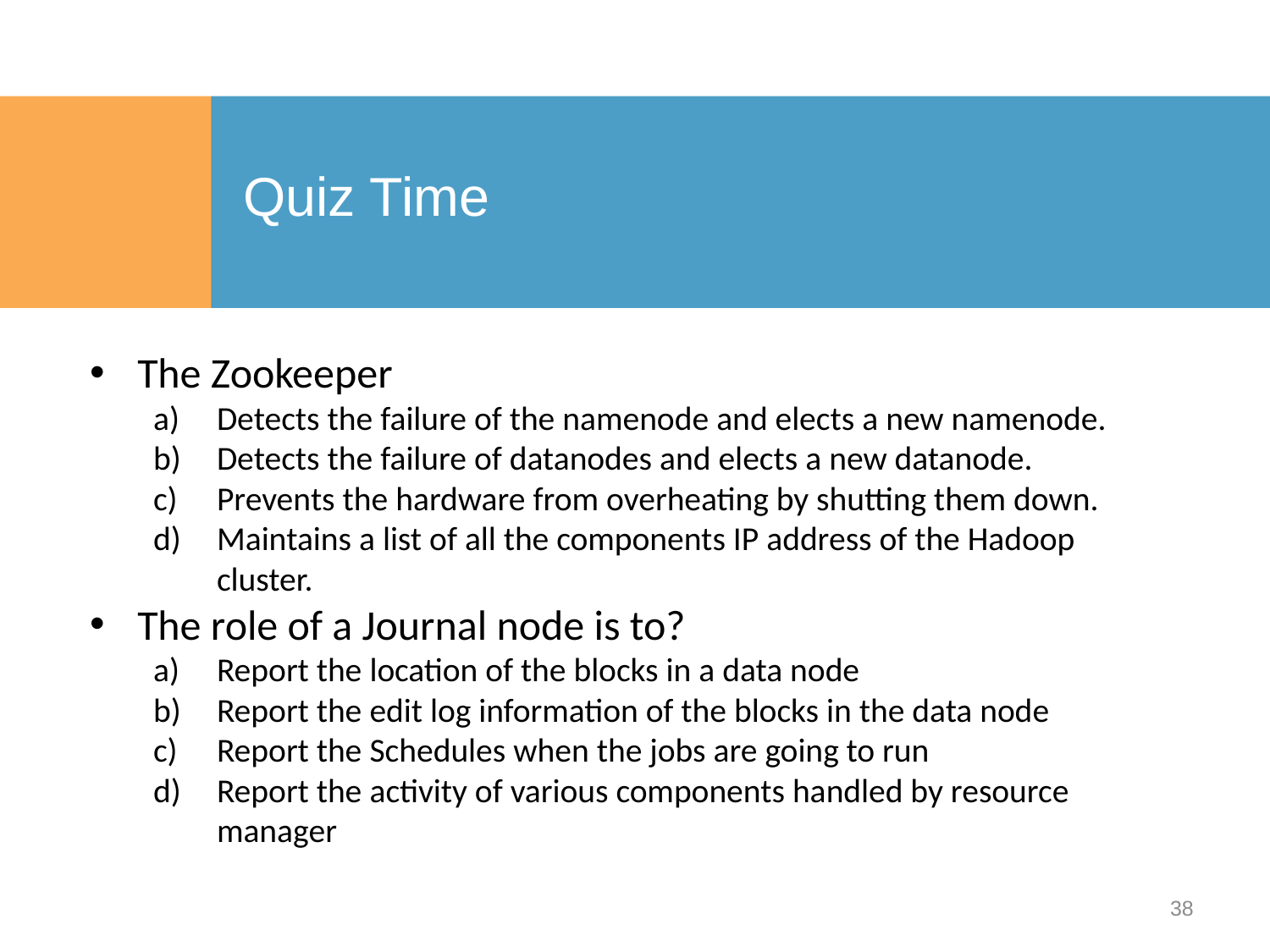

# Quiz Time
The Zookeeper
Detects the failure of the namenode and elects a new namenode.
Detects the failure of datanodes and elects a new datanode.
Prevents the hardware from overheating by shutting them down.
Maintains a list of all the components IP address of the Hadoop cluster.
The role of a Journal node is to?
Report the location of the blocks in a data node
Report the edit log information of the blocks in the data node
Report the Schedules when the jobs are going to run
Report the activity of various components handled by resource manager
38